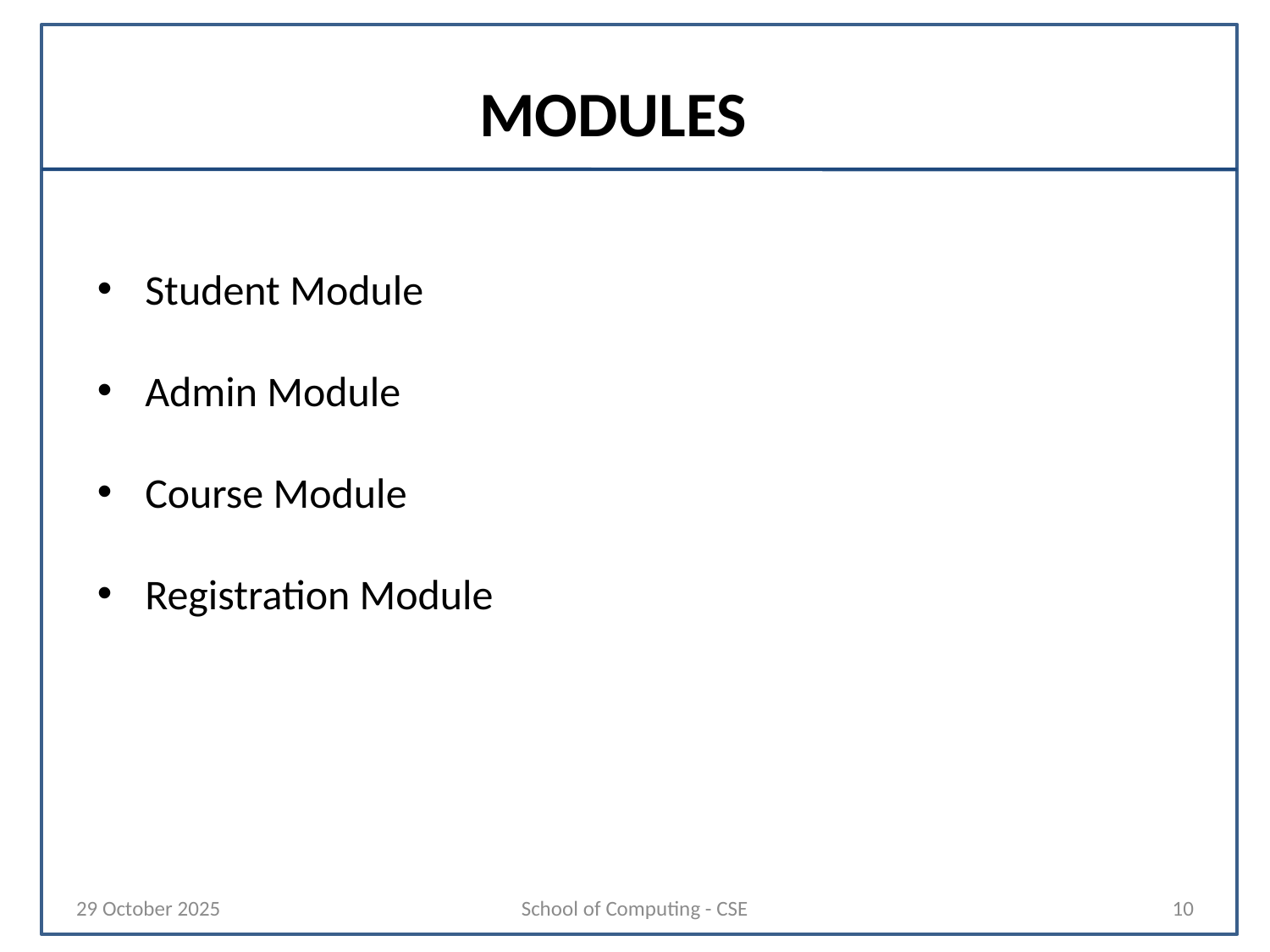

# MODULES
Student Module
Admin Module
Course Module
Registration Module
29 October 2025
School of Computing - CSE
10